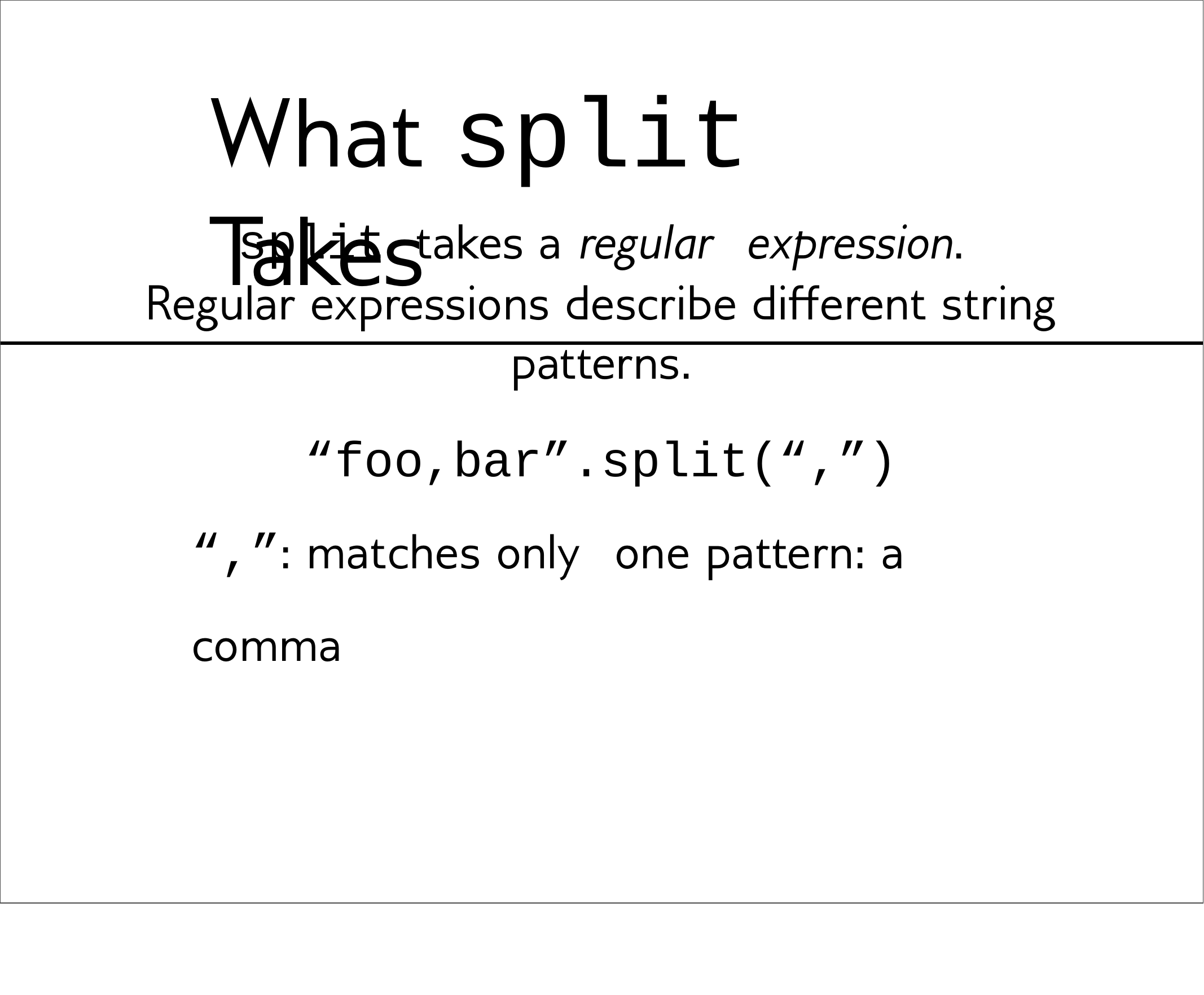

# What split Takes
split takes a regular	expression.
Regular	expressions describe different string patterns.
“foo,bar”.split(“,”)  “,”: matches only	one pattern: a	comma